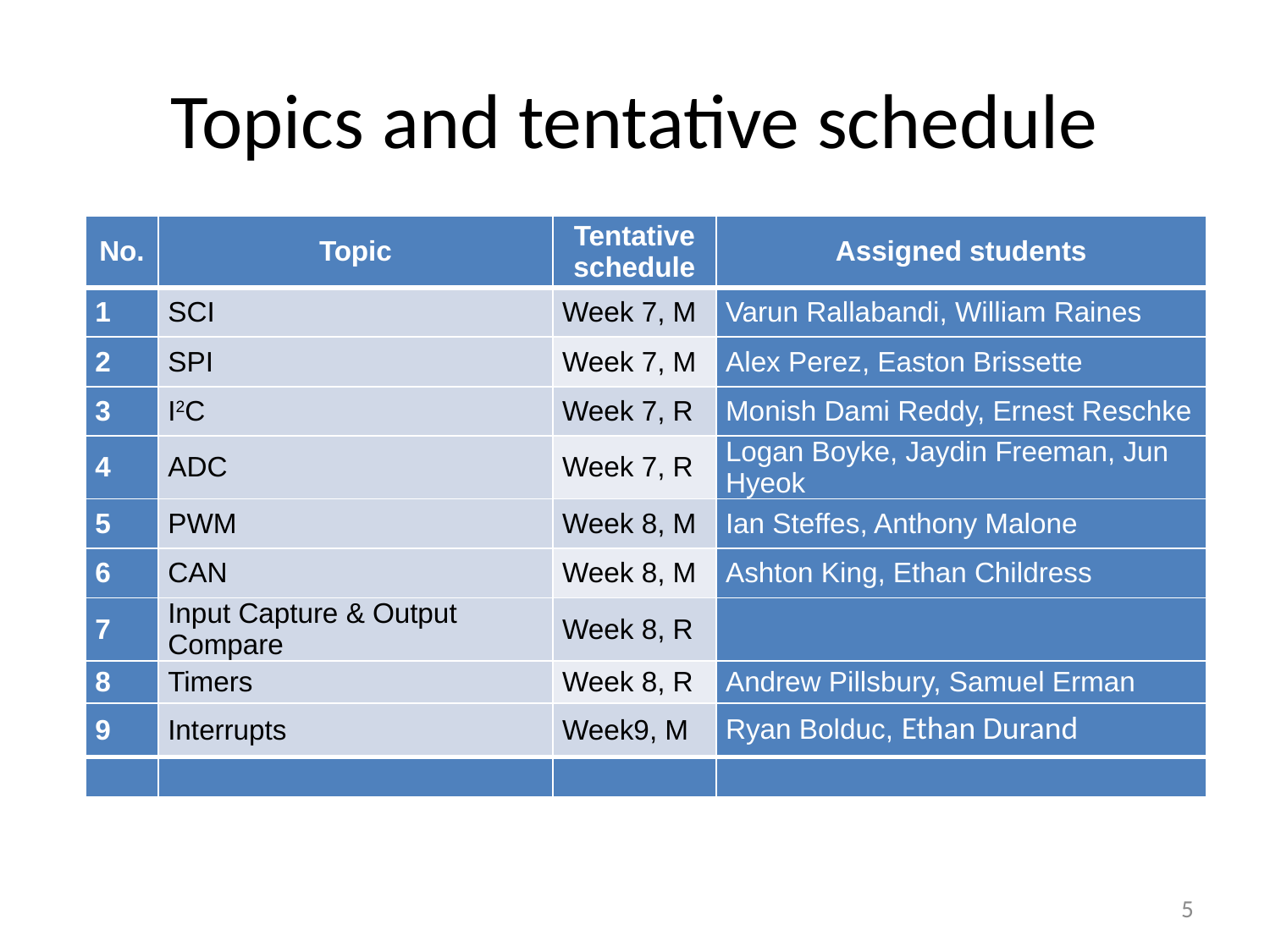

# Topics and tentative schedule
| No. | Topic | Tentative schedule | Assigned students |
| --- | --- | --- | --- |
| 1 | SCI | Week 7, M | Varun Rallabandi, William Raines |
| 2 | SPI | Week 7, M | Alex Perez, Easton Brissette |
| 3 | I2C | Week 7, R | Monish Dami Reddy, Ernest Reschke |
| 4 | ADC | Week 7, R | Logan Boyke, Jaydin Freeman, Jun Hyeok |
| 5 | PWM | Week 8, M | Ian Steffes, Anthony Malone |
| 6 | CAN | Week 8, M | Ashton King, Ethan Childress |
| 7 | Input Capture & Output Compare | Week 8, R |  |
| 8 | Timers | Week 8, R | Andrew Pillsbury, Samuel Erman |
| 9 | Interrupts | Week9, M | Ryan Bolduc, Ethan Durand |
|  |  |  |  |
5